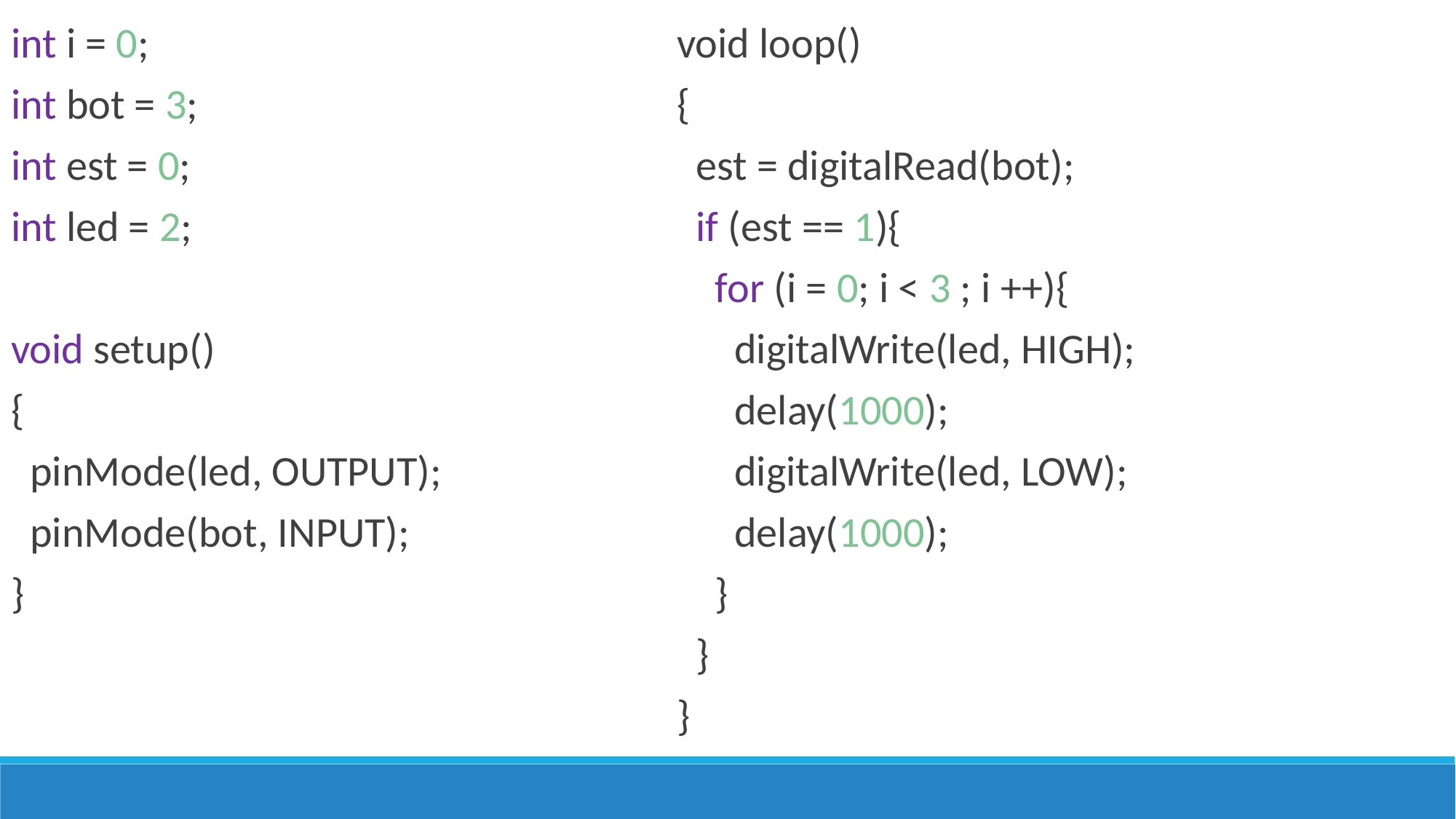

int i = 0;
int bot = 3;
int est = 0;
int led = 2;

void setup()
{
  pinMode(led, OUTPUT);
  pinMode(bot, INPUT);
}

void loop()
{
  est = digitalRead(bot);
  if (est == 1){
    for (i = 0; i < 3 ; i ++){
      digitalWrite(led, HIGH);
      delay(1000);
      digitalWrite(led, LOW);
      delay(1000);
    }
  }
}